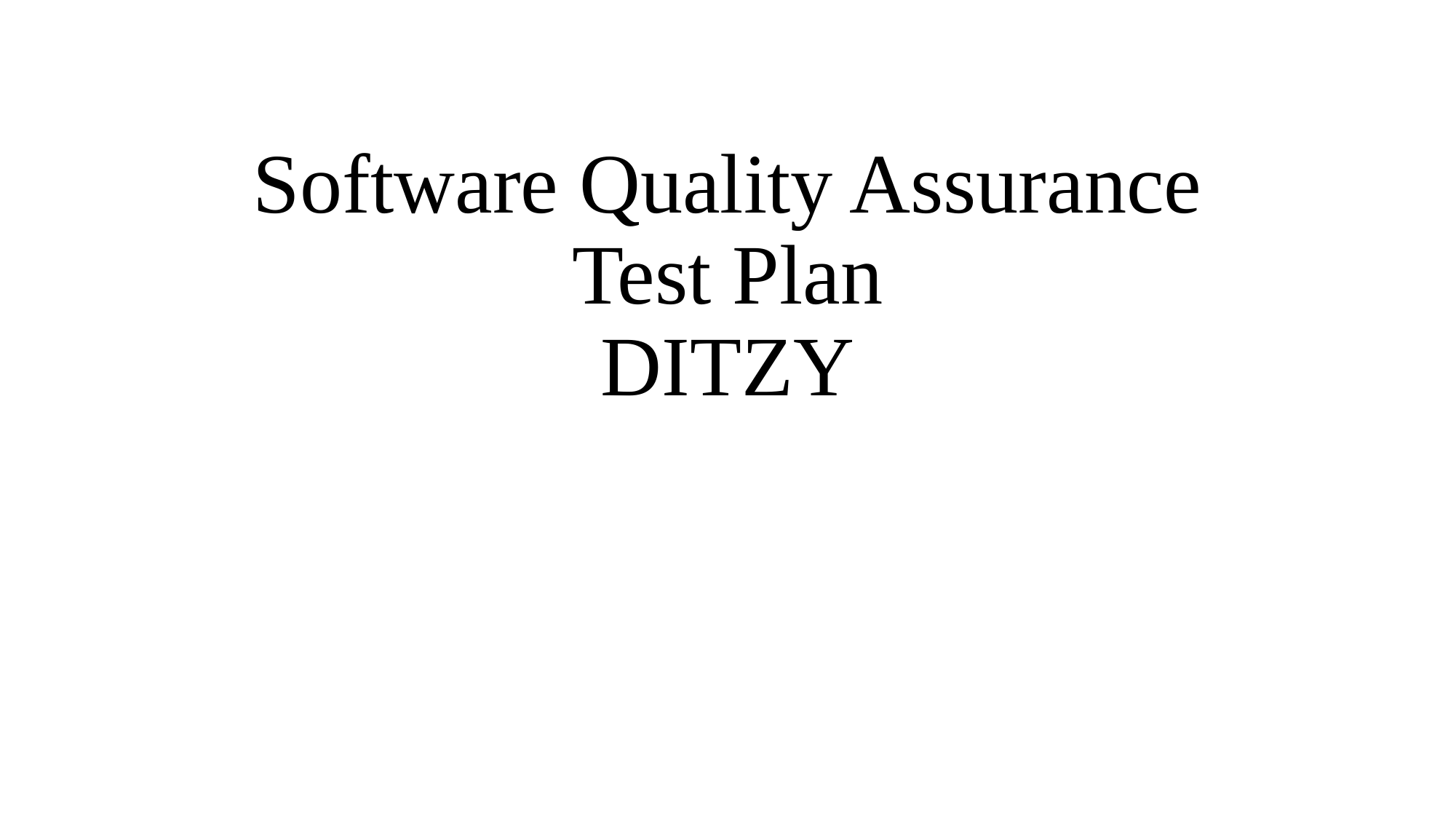

# Software Quality Assurance Test Plan DITZY